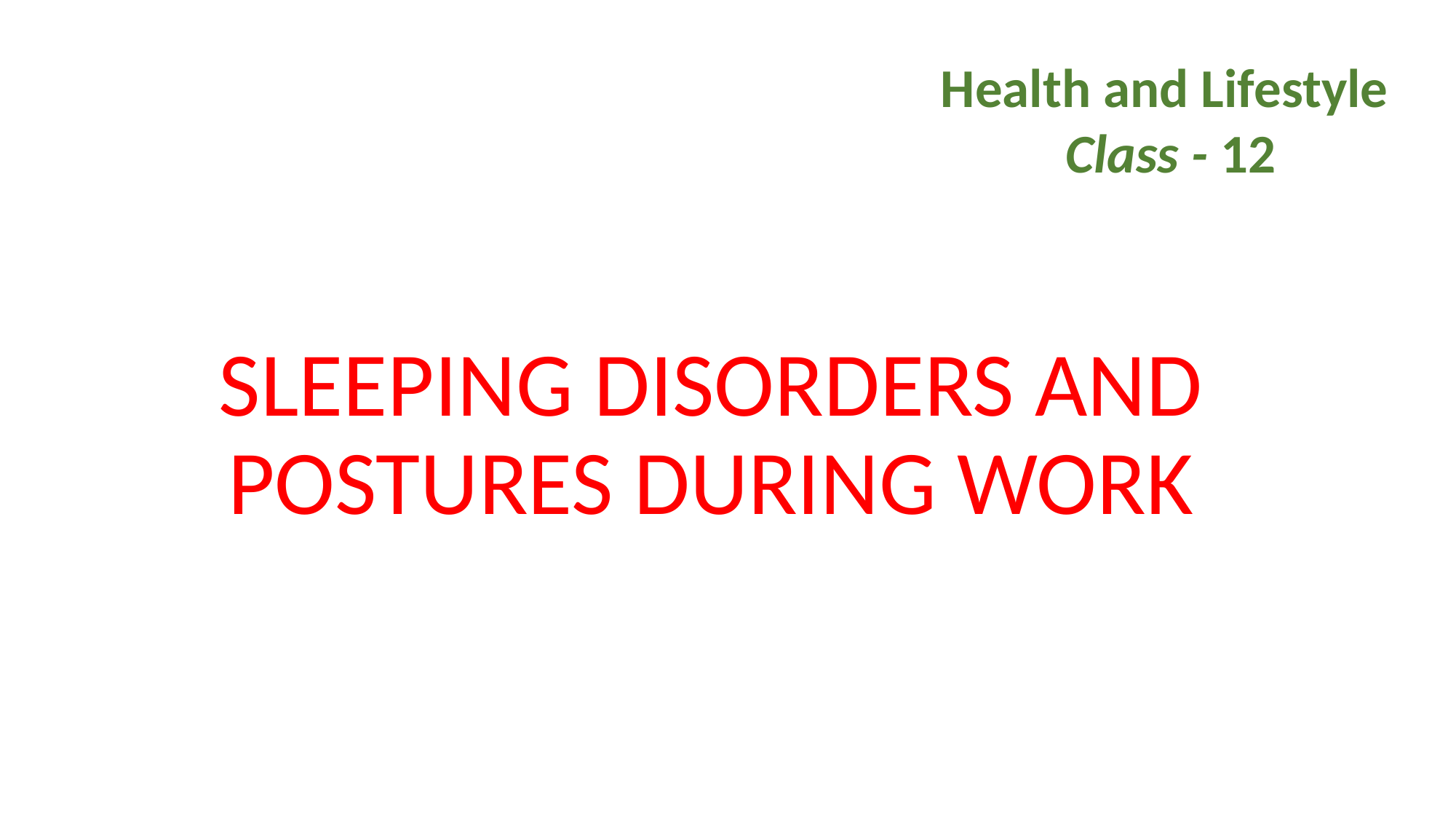

Health and Lifestyle
Class - 12
# SLEEPING DISORDERS AND POSTURES DURING WORK